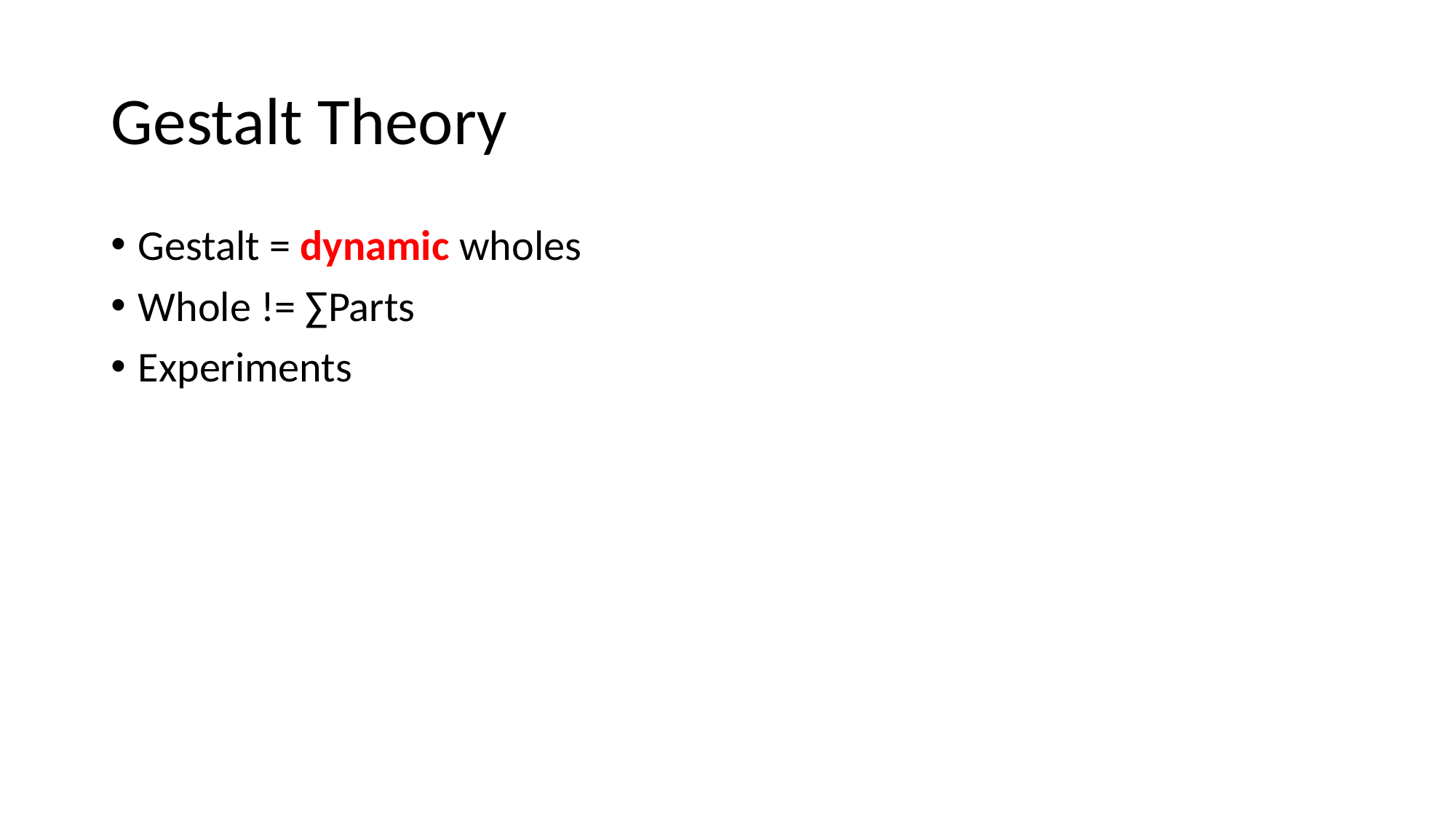

# Gestalt Theory
Gestalt = dynamic wholes
Whole != ∑Parts
Experiments